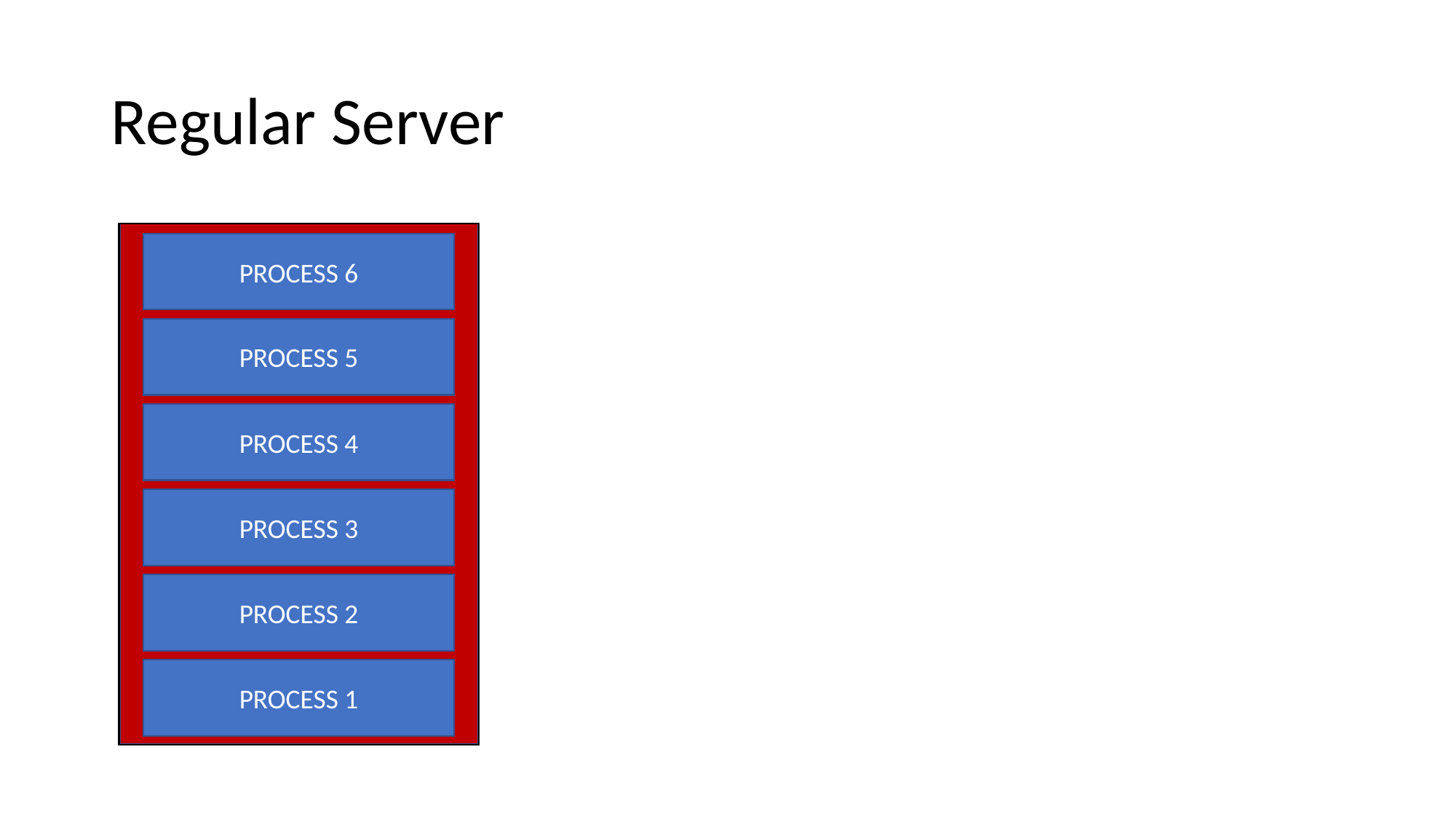

# Regular Server

PROCESS 6
PROCESS 5
PROCESS 4
PROCESS 3
PROCESS 2
PROCESS 1